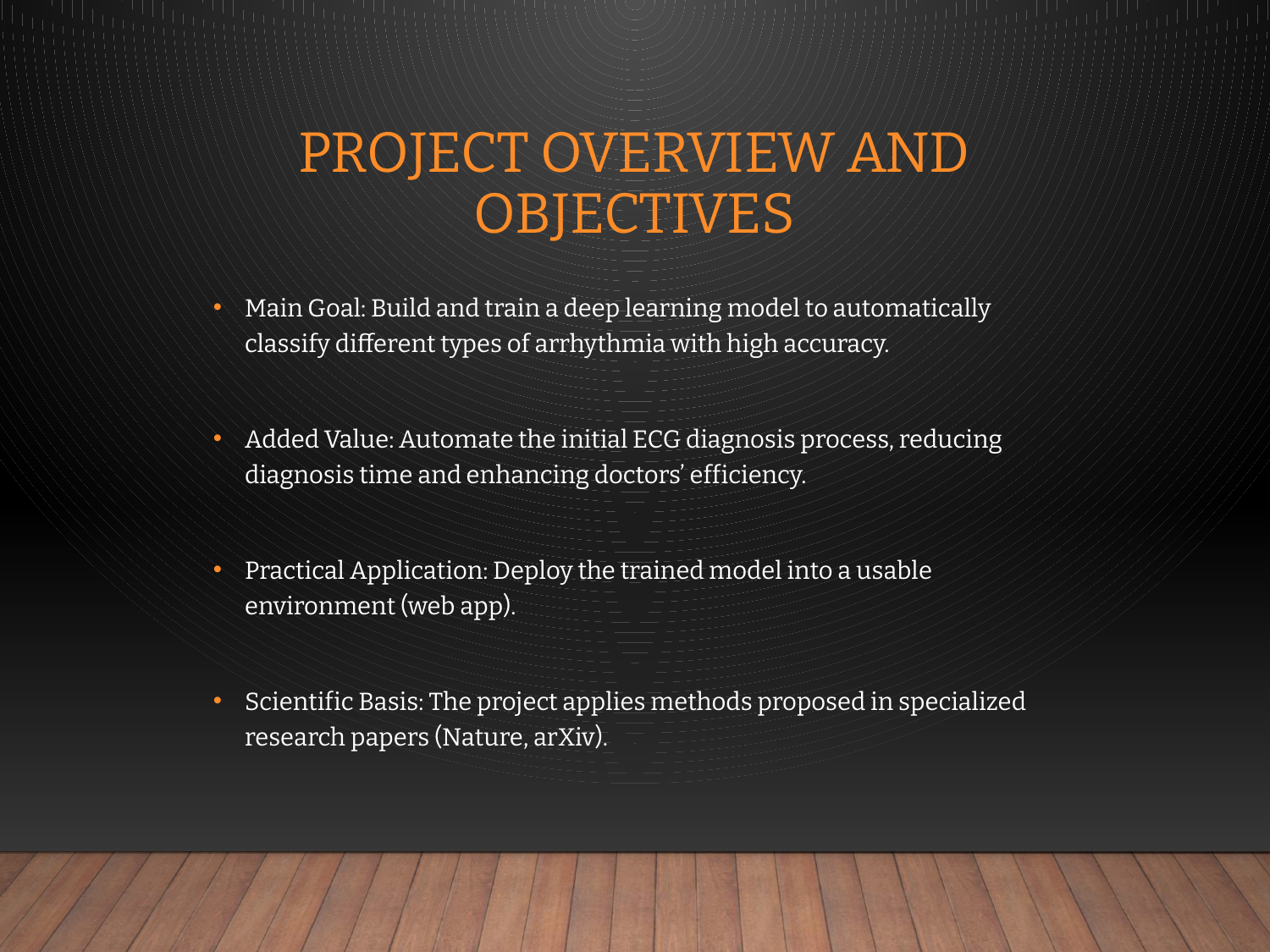

# Project Overview and Objectives
Main Goal: Build and train a deep learning model to automatically classify different types of arrhythmia with high accuracy.

Added Value: Automate the initial ECG diagnosis process, reducing diagnosis time and enhancing doctors’ efficiency.

Practical Application: Deploy the trained model into a usable environment (web app).

Scientific Basis: The project applies methods proposed in specialized research papers (Nature, arXiv).